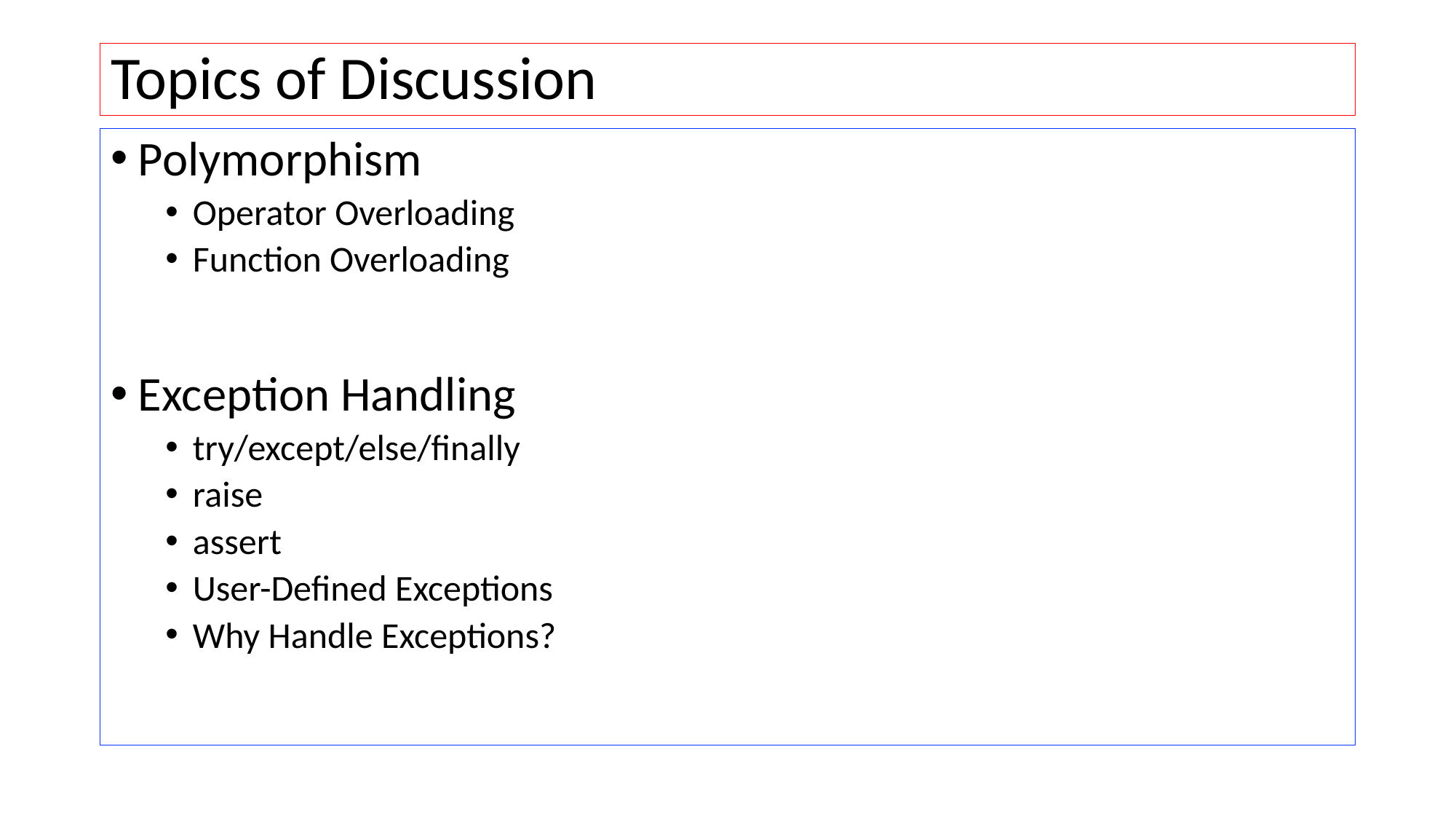

# Topics of Discussion
Polymorphism
Operator Overloading
Function Overloading

Exception Handling
try/except/else/finally
raise
assert
User-Defined Exceptions
Why Handle Exceptions?